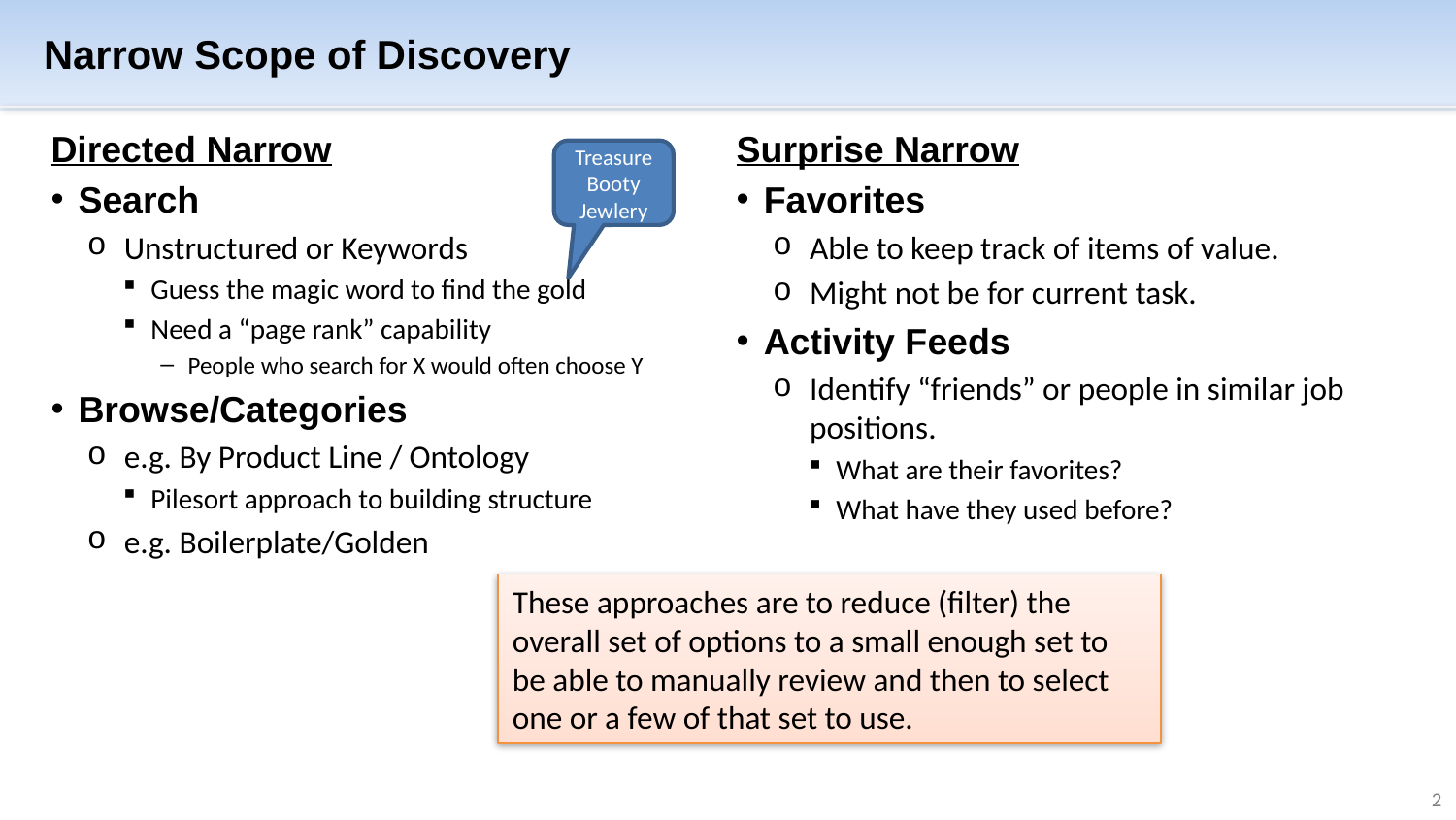

# Narrow Scope of Discovery
Directed Narrow
Search
Unstructured or Keywords
Guess the magic word to find the gold
Need a “page rank” capability
People who search for X would often choose Y
Browse/Categories
e.g. By Product Line / Ontology
Pilesort approach to building structure
e.g. Boilerplate/Golden

Surprise Narrow
Favorites
Able to keep track of items of value.
Might not be for current task.
Activity Feeds
Identify “friends” or people in similar job positions.
What are their favorites?
What have they used before?
TreasureBooty Jewlery
These approaches are to reduce (filter) the overall set of options to a small enough set to be able to manually review and then to select one or a few of that set to use.